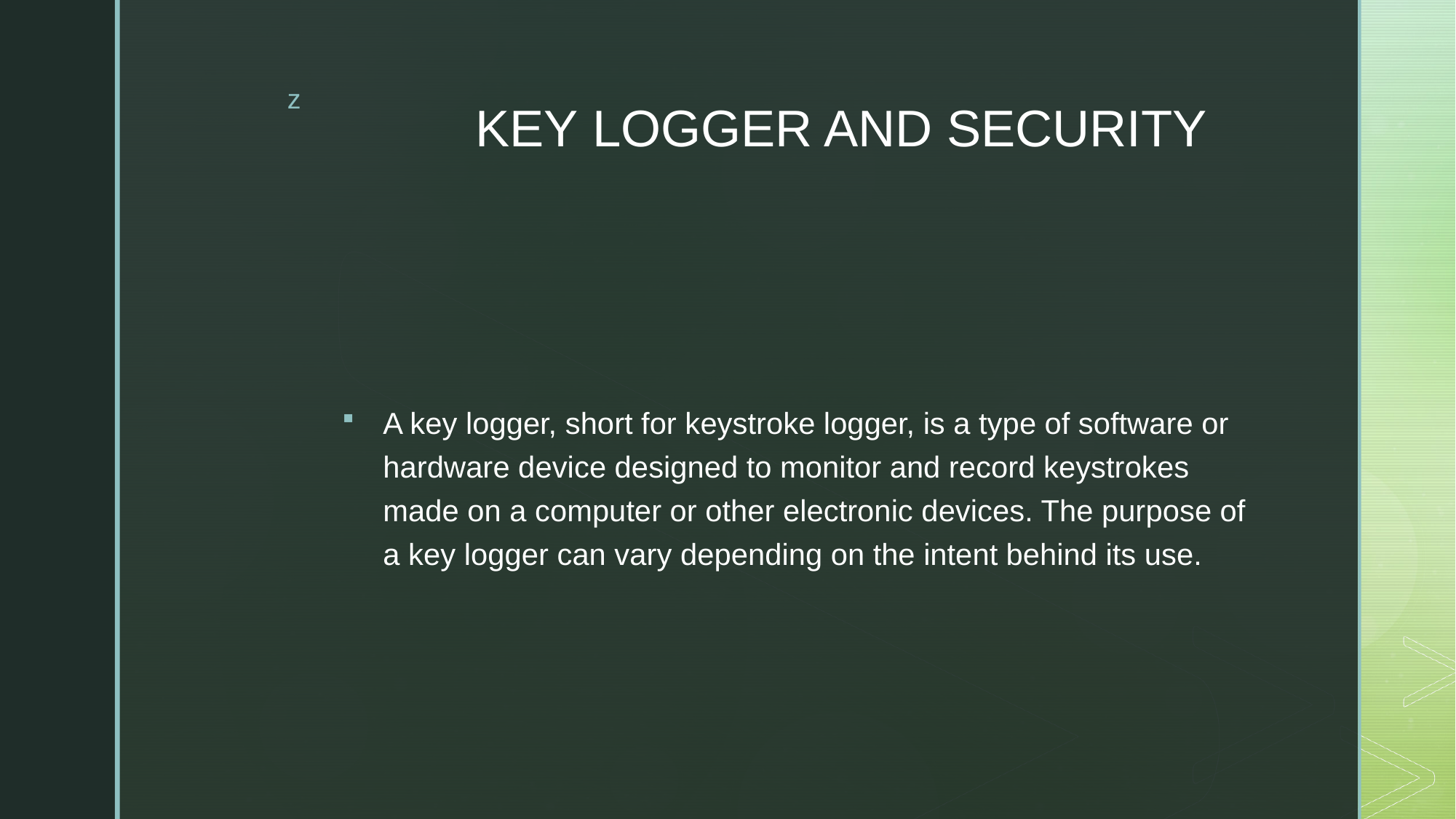

# KEY LOGGER AND SECURITY
A key logger, short for keystroke logger, is a type of software or hardware device designed to monitor and record keystrokes made on a computer or other electronic devices. The purpose of a key logger can vary depending on the intent behind its use.